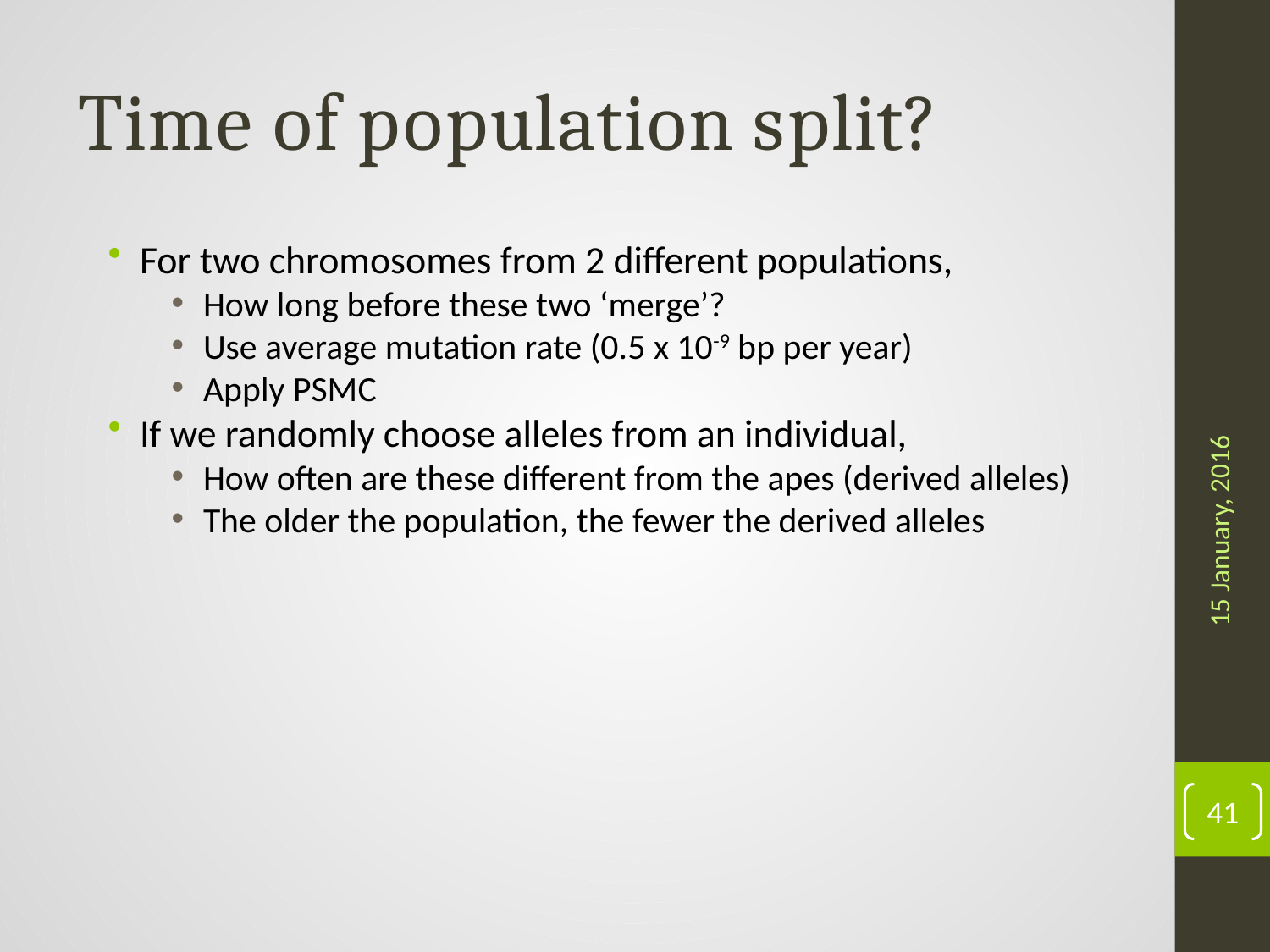

# Time of population split?
For two chromosomes from 2 different populations,
How long before these two ‘merge’?
Use average mutation rate (0.5 x 10-9 bp per year)
Apply PSMC
If we randomly choose alleles from an individual,
How often are these different from the apes (derived alleles)
The older the population, the fewer the derived alleles
15 January, 2016
41